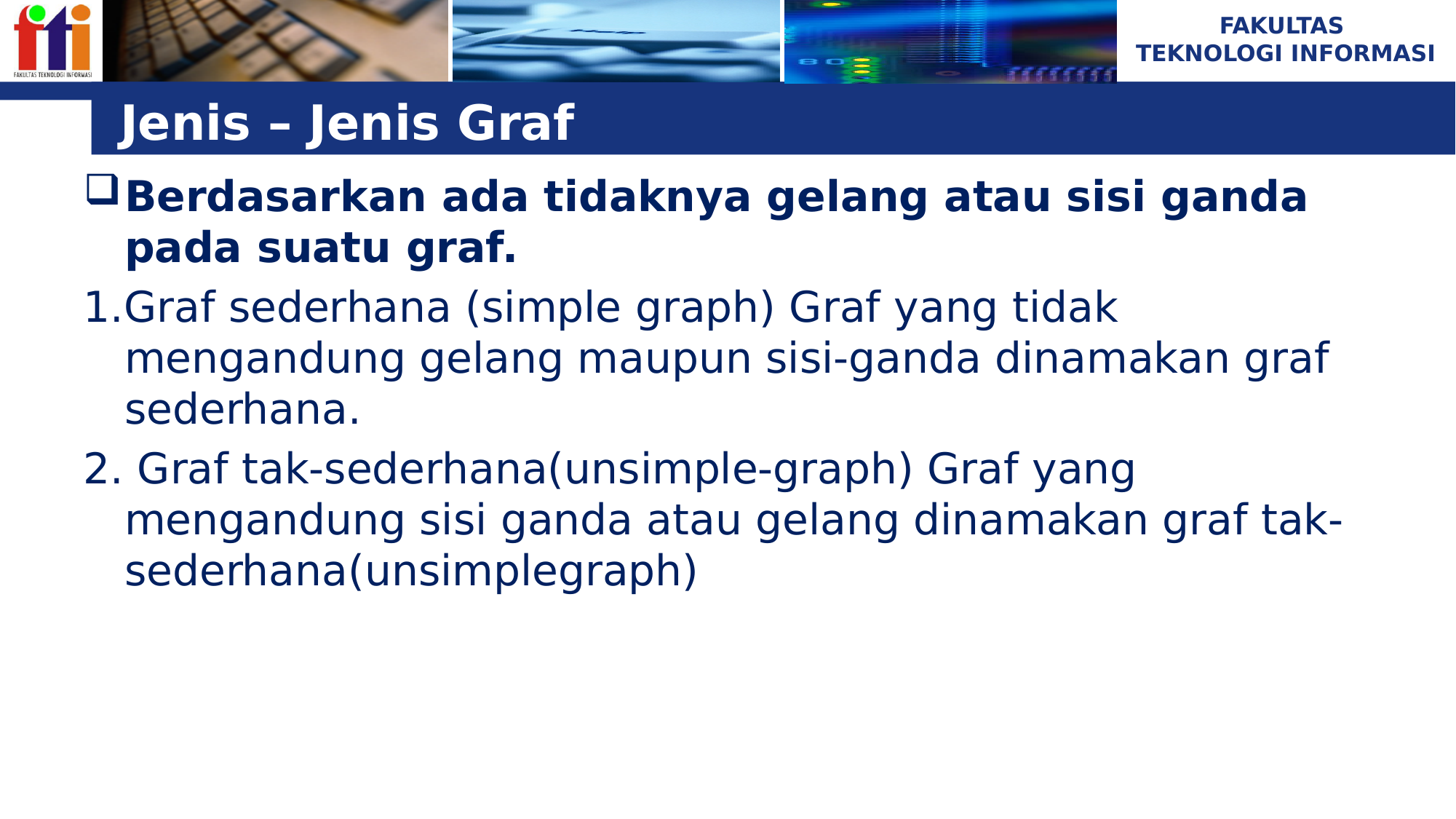

# Jenis – Jenis Graf
Berdasarkan ada tidaknya gelang atau sisi ganda pada suatu graf.
1.Graf sederhana (simple graph) Graf yang tidak mengandung gelang maupun sisi-ganda dinamakan graf sederhana.
2. Graf tak-sederhana(unsimple-graph) Graf yang mengandung sisi ganda atau gelang dinamakan graf tak-sederhana(unsimplegraph)